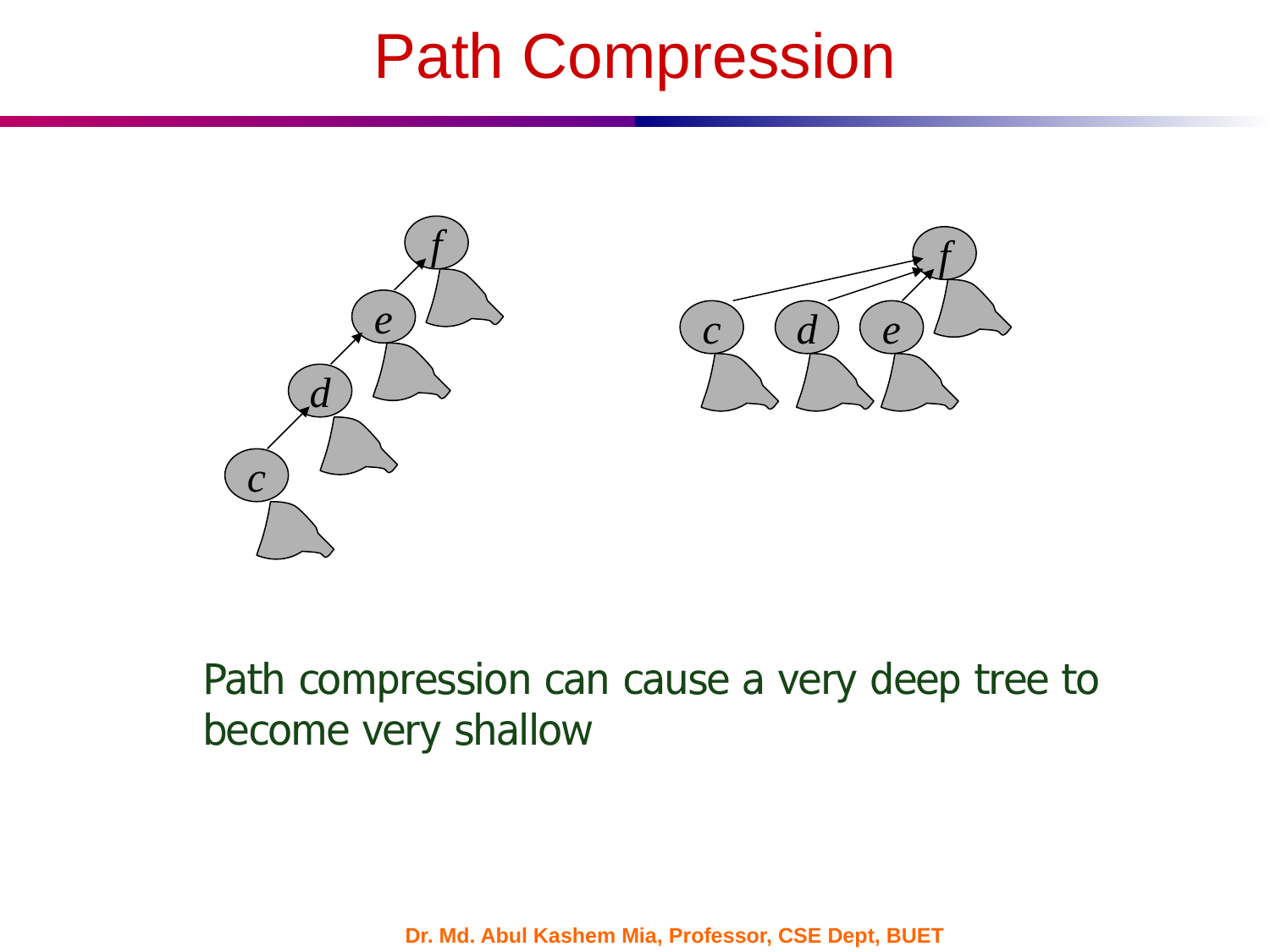

# Path Compression
f
f

e
c
d
e

d

c

Path compression can cause a very deep tree to become very shallow